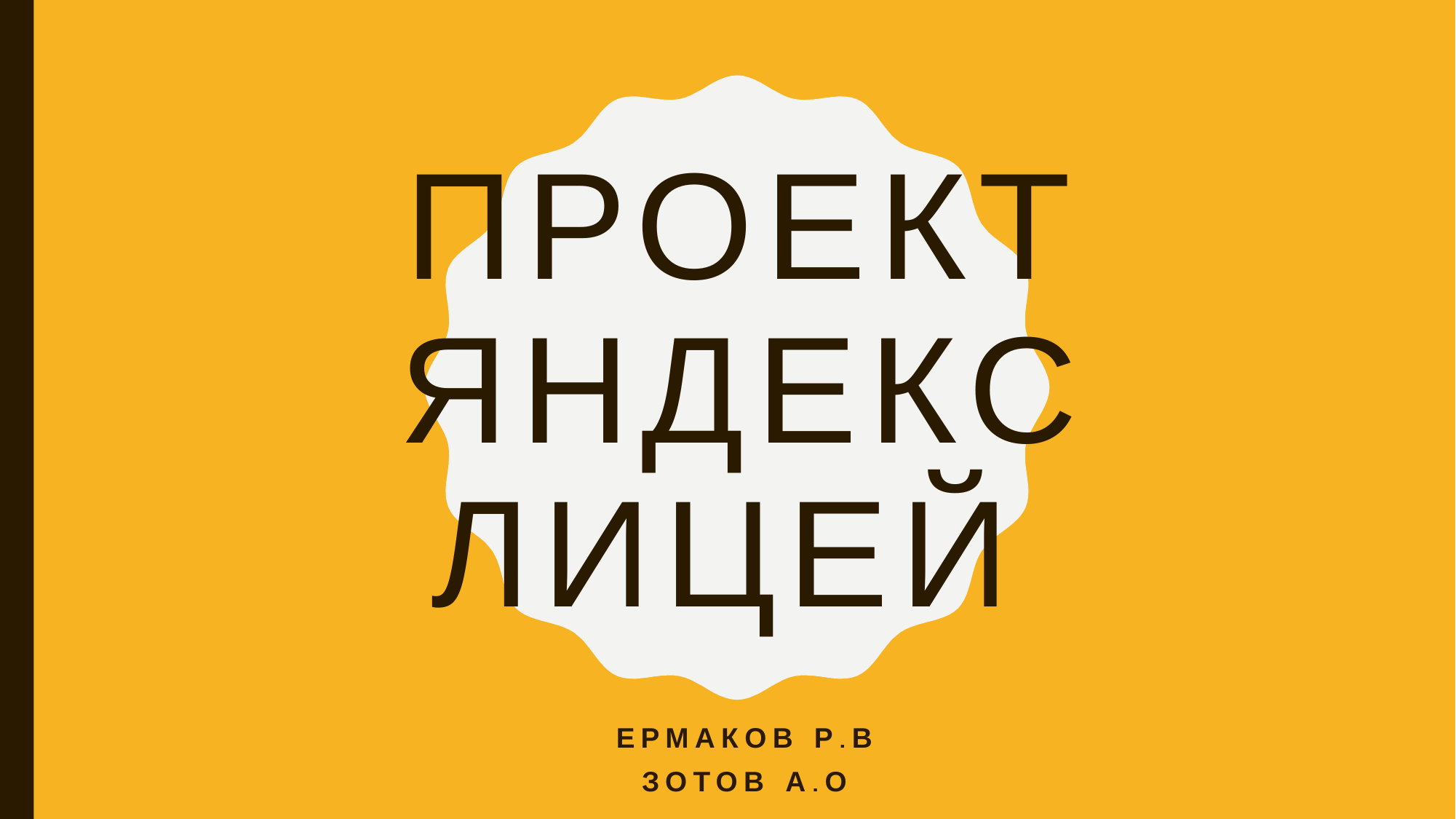

# Проект Яндекс Лицей
Ермаков Р.В
Зотов А.О